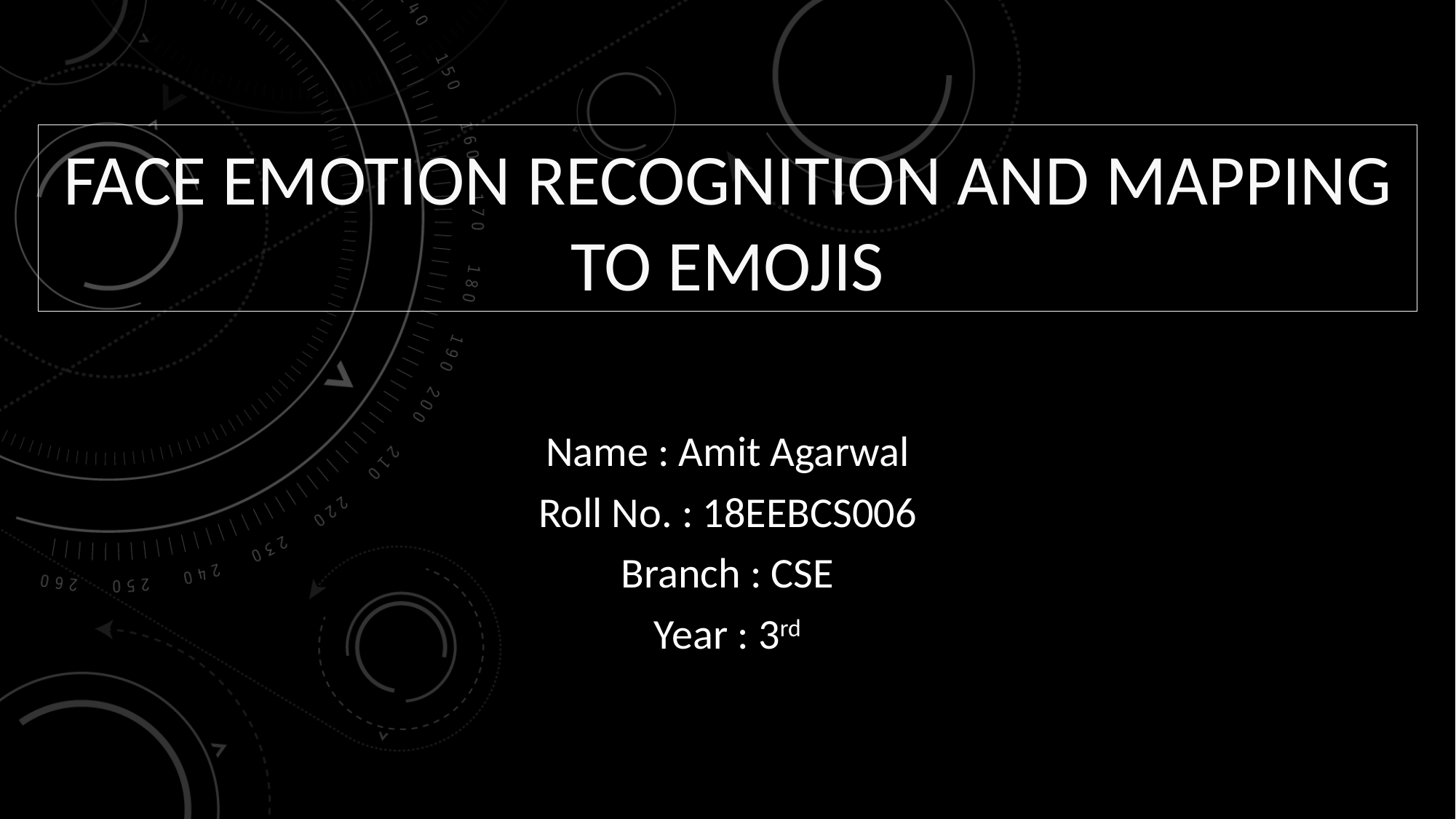

# Face Emotion Recognition and mapping to Emojis
Name : Amit Agarwal
Roll No. : 18EEBCS006
Branch : CSE
Year : 3rd